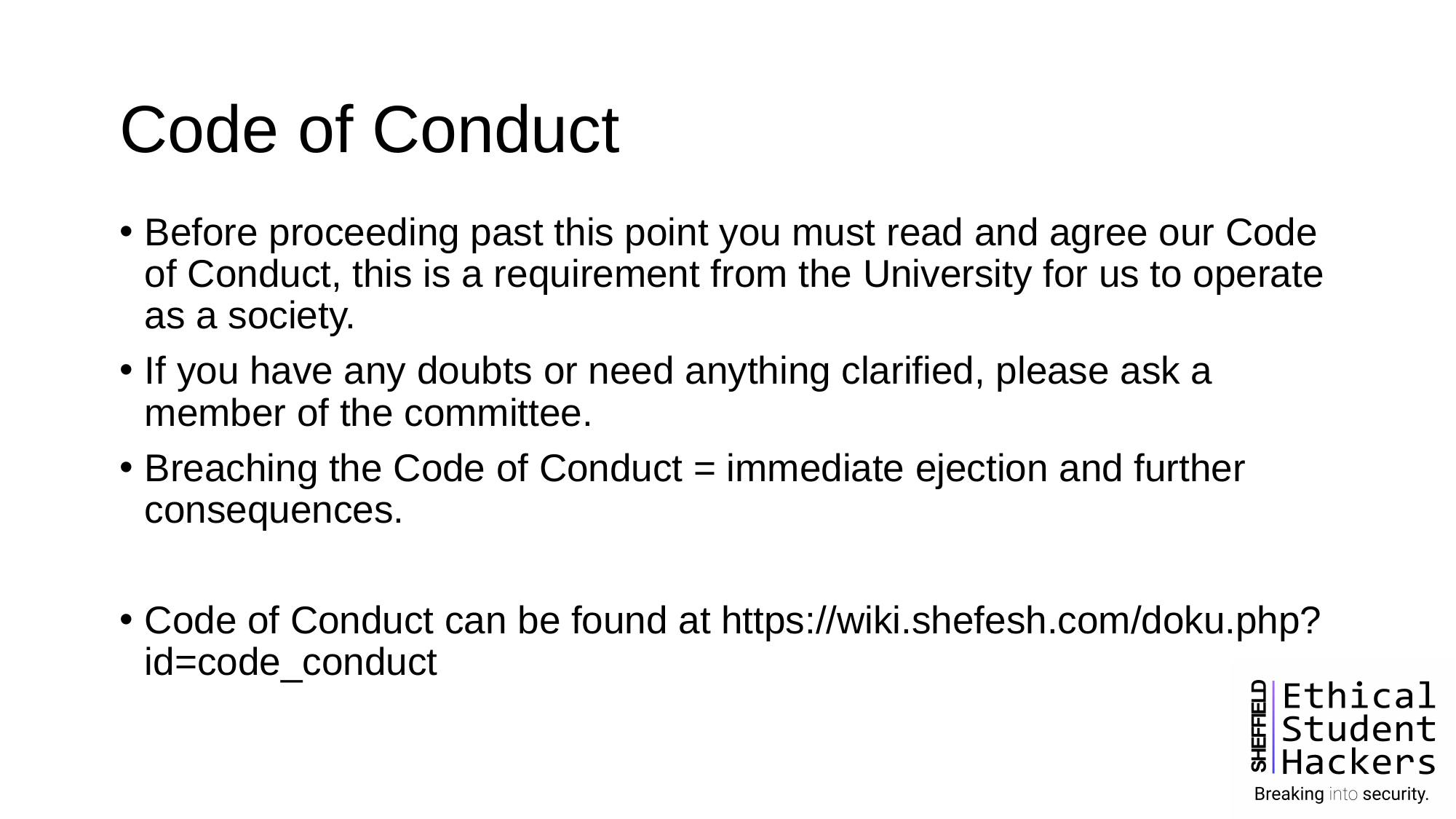

# Code of Conduct
Before proceeding past this point you must read and agree our Code of Conduct, this is a requirement from the University for us to operate as a society.
If you have any doubts or need anything clarified, please ask a member of the committee.
Breaching the Code of Conduct = immediate ejection and further consequences.

Code of Conduct can be found at https://wiki.shefesh.com/doku.php?id=code_conduct